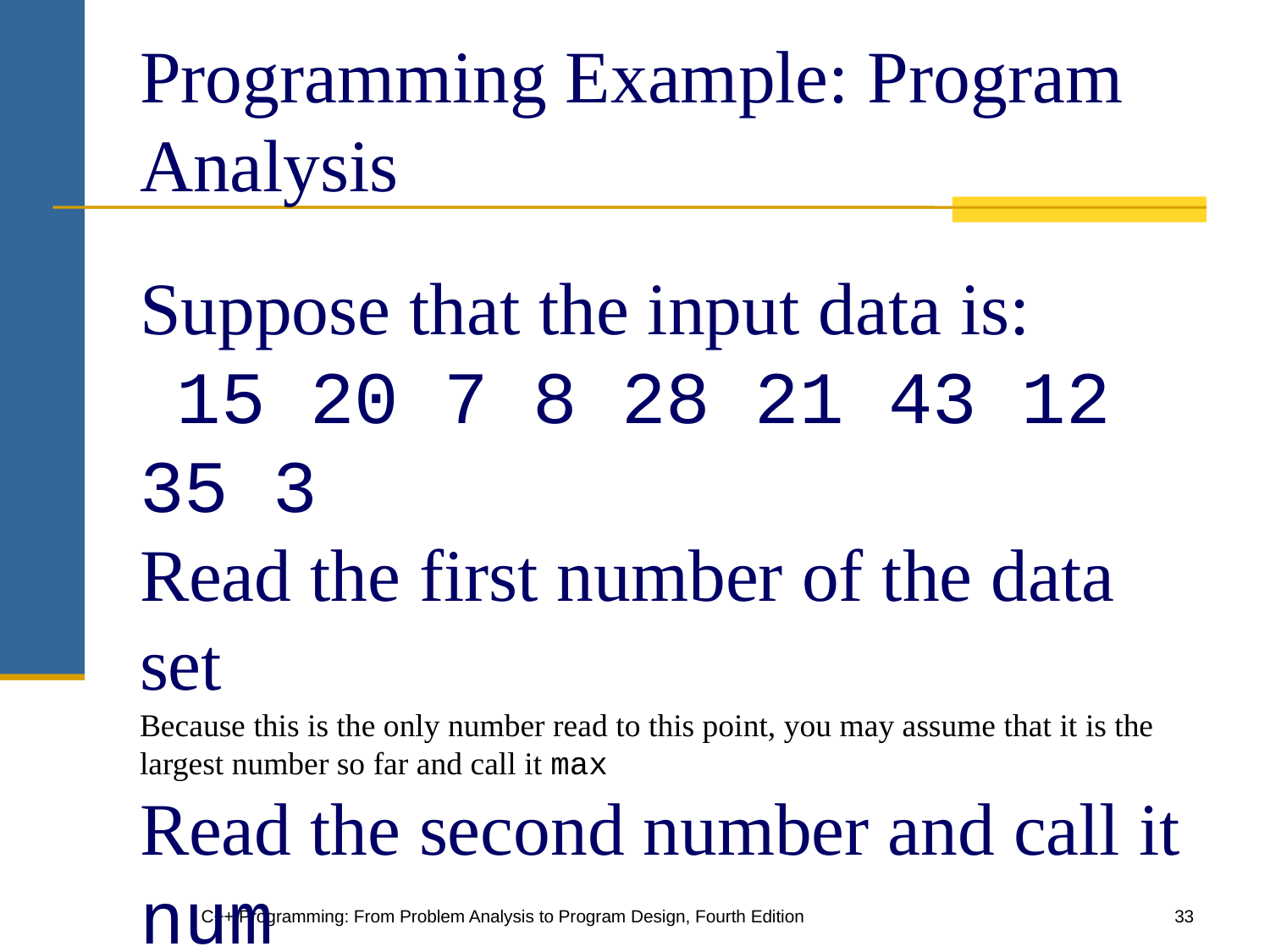

Programming Example: Program Analysis
Suppose that the input data is:
  15 20 7 8 28 21 43 12 35 3
Read the first number of the data set
Because this is the only number read to this point, you may assume that it is the largest number so far and call it max
Read the second number and call it num
Compare max and num, and store the larger number into max
C++ Programming: From Problem Analysis to Program Design, Fourth Edition
33